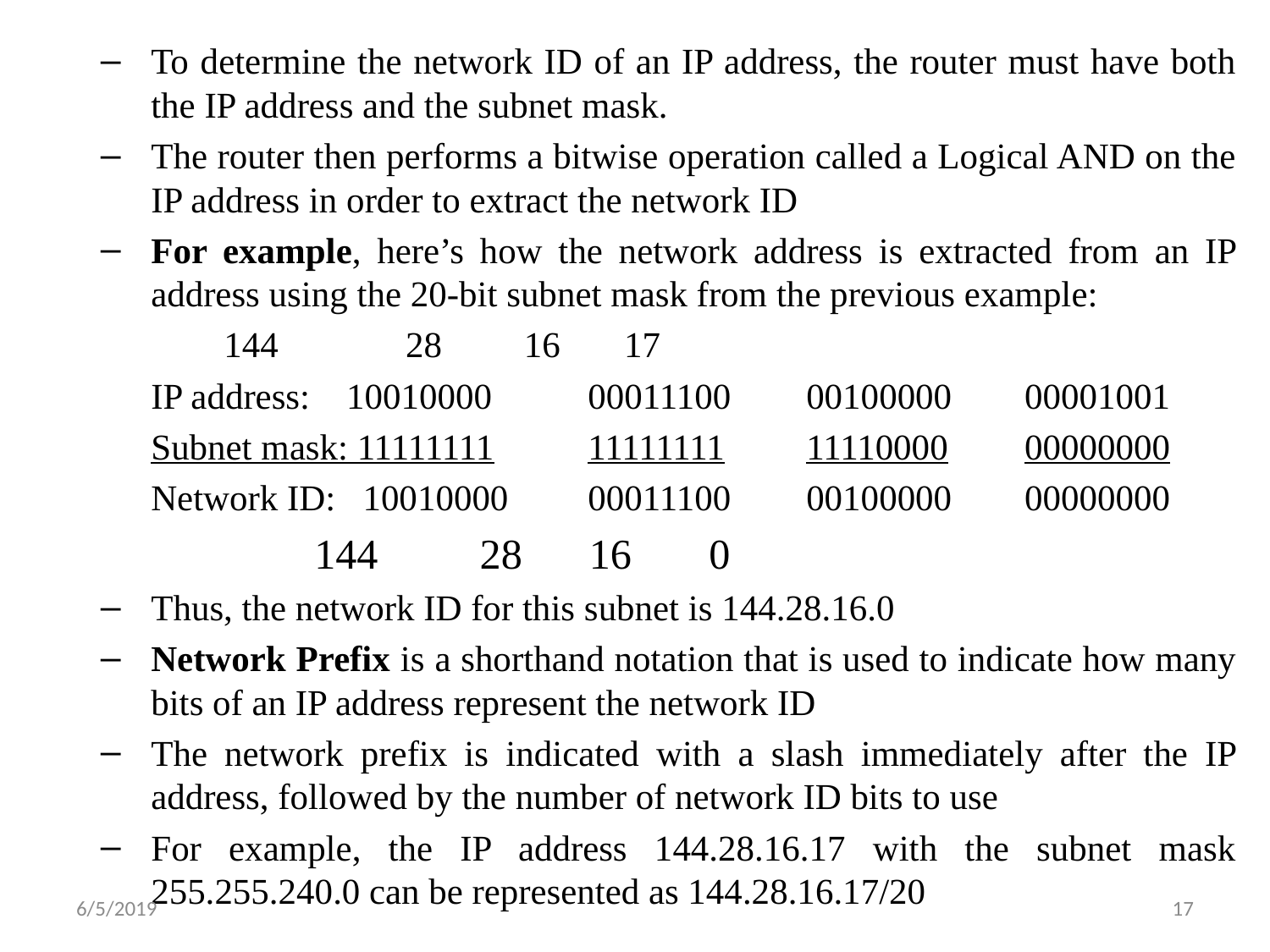

To determine the network ID of an IP address, the router must have both the IP address and the subnet mask.
The router then performs a bitwise operation called a Logical AND on the IP address in order to extract the network ID
For example, here’s how the network address is extracted from an IP address using the 20-bit subnet mask from the previous example:
			        144	    28		     16		    17
	IP address:    10010000	00011100	00100000	00001001
	Subnet mask: 11111111	11111111	11110000	00000000
	Network ID:   10010000	00011100	00100000	00000000
	   		          144	     28		     16		      0
Thus, the network ID for this subnet is 144.28.16.0
Network Prefix is a shorthand notation that is used to indicate how many bits of an IP address represent the network ID
The network prefix is indicated with a slash immediately after the IP address, followed by the number of network ID bits to use
For example, the IP address 144.28.16.17 with the subnet mask 255.255.240.0 can be represented as 144.28.16.17/20
6/5/2019
17